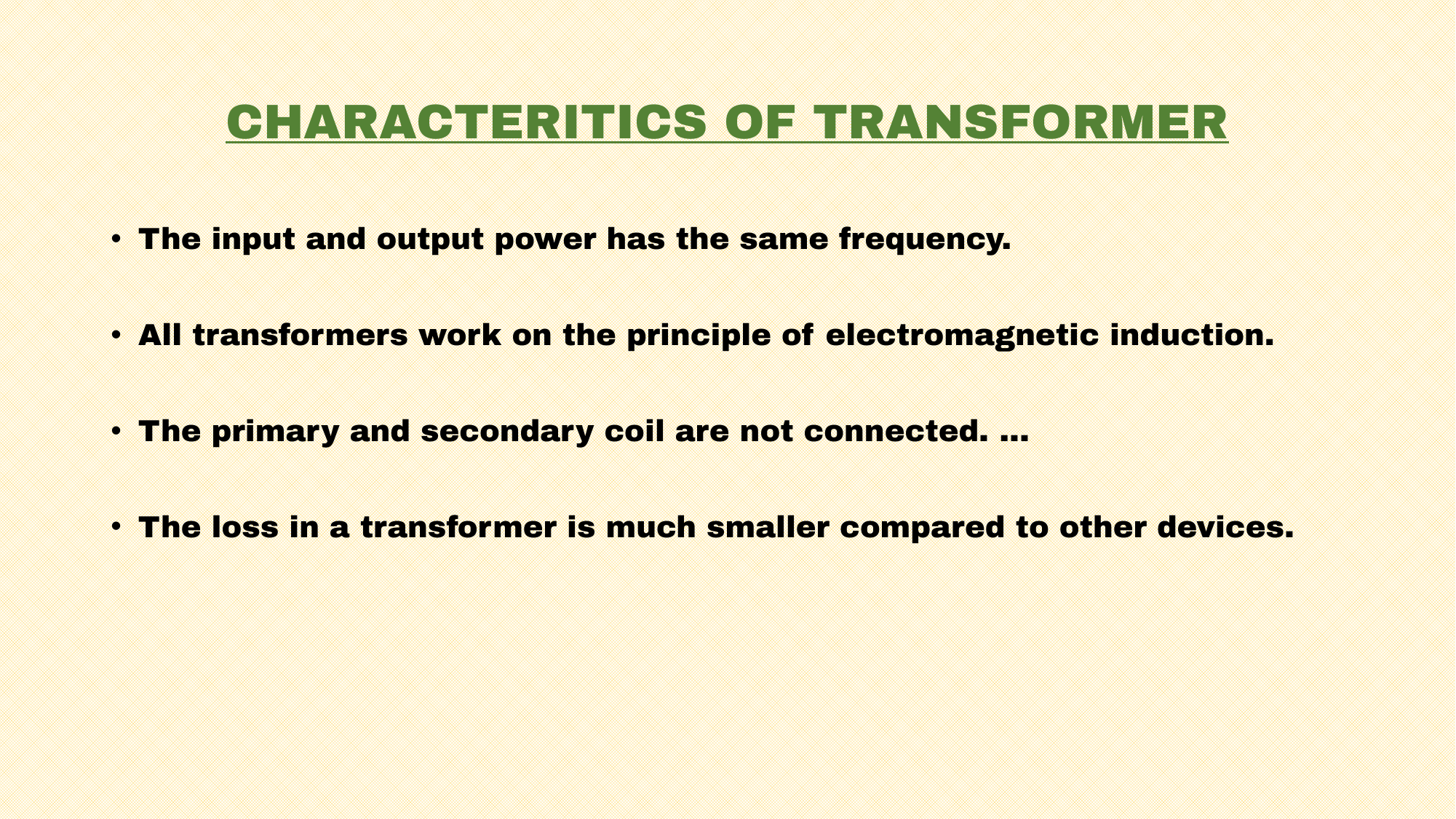

# CHARACTERITICS OF TRANSFORMER
The input and output power has the same frequency.

All transformers work on the principle of electromagnetic induction.

The primary and secondary coil are not connected. ...

The loss in a transformer is much smaller compared to other devices.